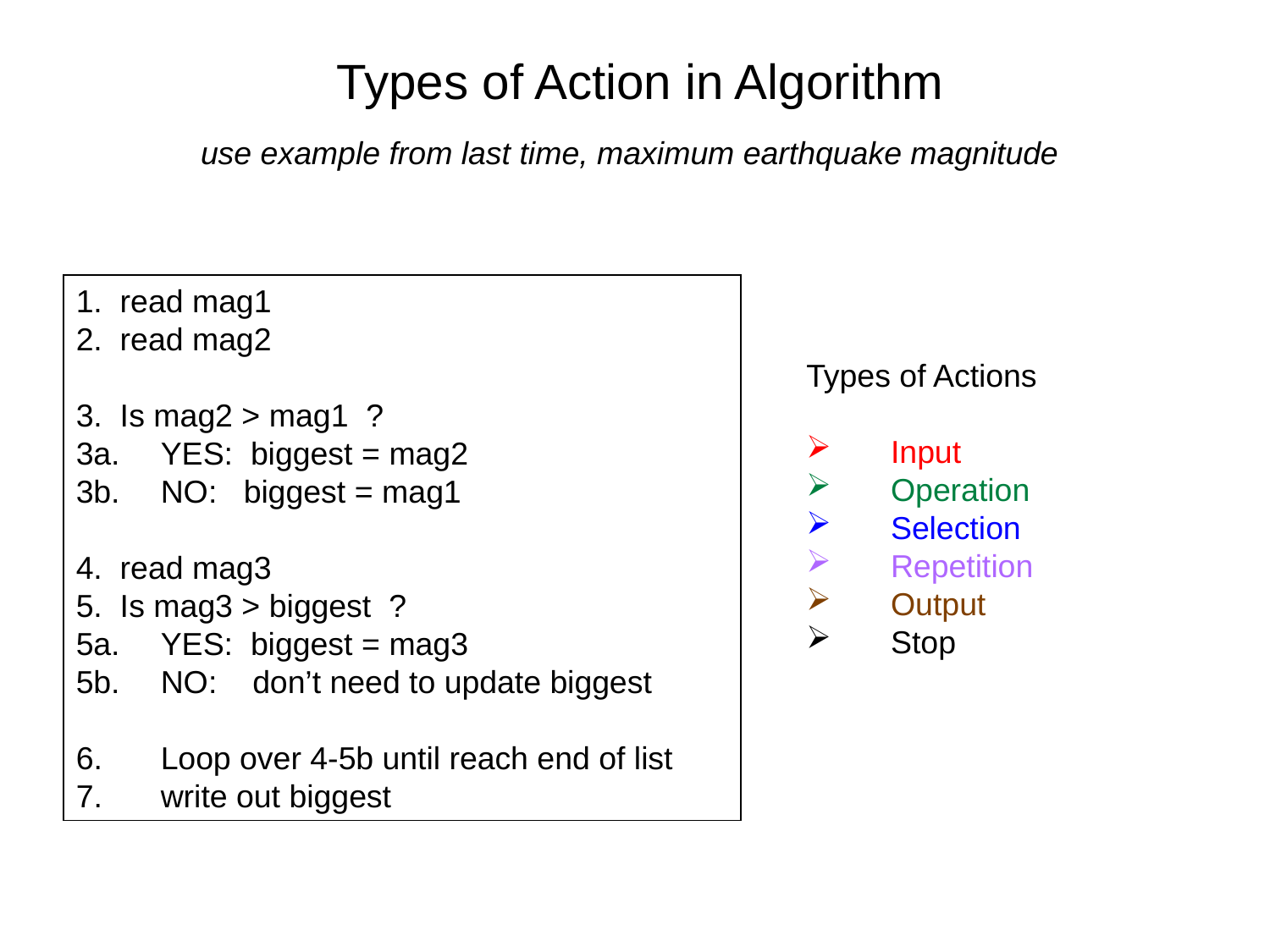

Types of Action in Algorithm
use example from last time, maximum earthquake magnitude
1.  read mag1
2.  read mag2

3.  Is mag2 > mag1  ?
3a.	YES:  biggest = mag2
3b.	NO:   biggest = mag1

4.  read mag3
5.  Is mag3 > biggest  ?
5a.	YES:  biggest = mag3
5b.	NO:    don’t need to update biggest

Loop over 4-5b until reach end of list
write out biggest
1.  read mag1
2.  read mag2

3.  Is mag2 > mag1  ?
3a.	YES:  biggest = mag2
3b.	NO:   biggest = mag1

4.  read mag3
5.  Is mag3 > biggest  ?
5a.	YES:  biggest = mag3
5b.	NO:    don’t need to update biggest

Loop over 4-5b until reach end of list
write out biggest
Types of Actions

Input
Operation
Selection
Repetition
Output
Stop